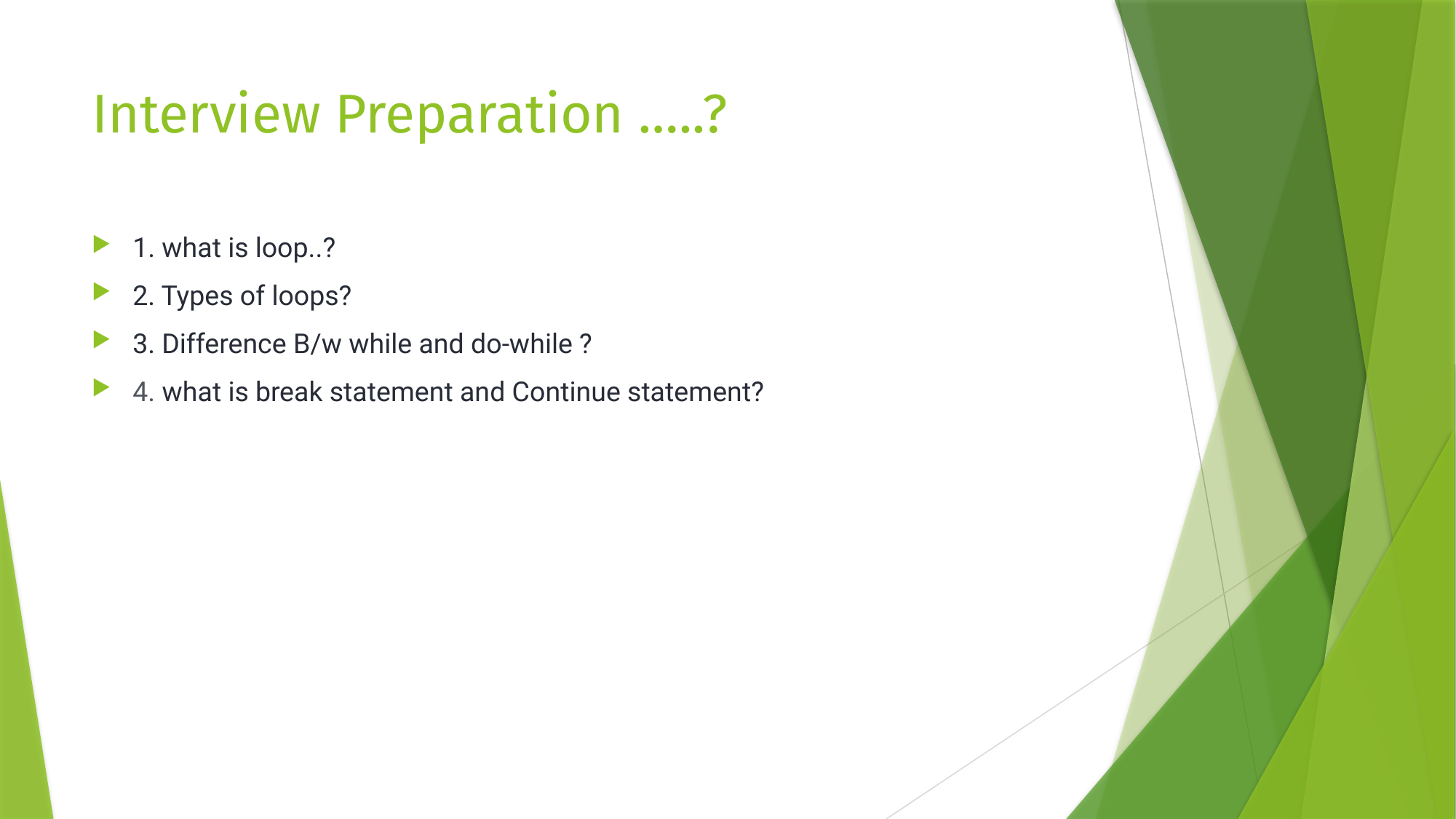

# Interview Preparation …..?

1. what is loop..?
2. Types of loops?
3. Difference B/w while and do-while ?
4. what is break statement and Continue statement?